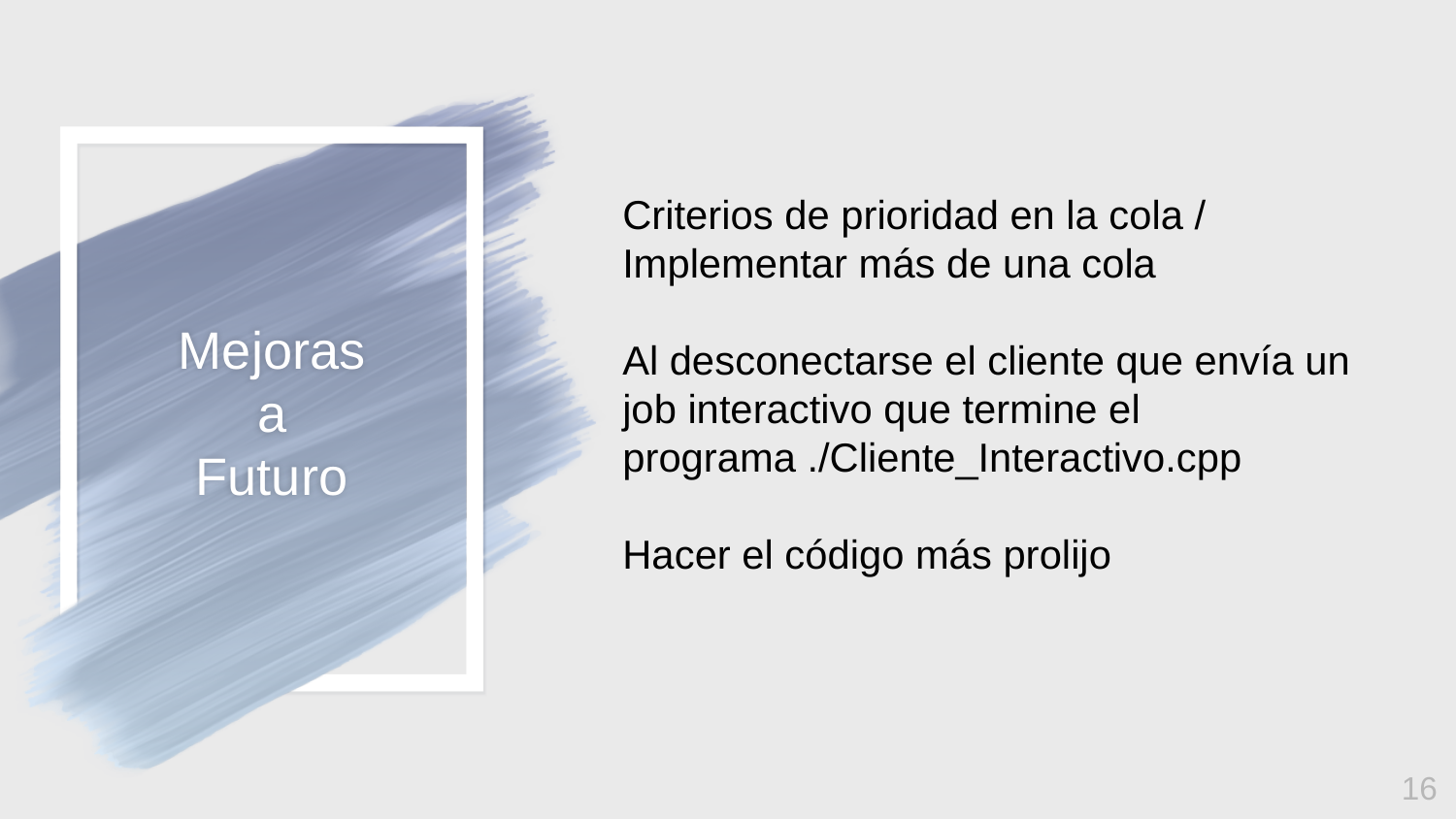

Mejoras
a
Futuro
Criterios de prioridad en la cola / Implementar más de una cola

Al desconectarse el cliente que envía un job interactivo que termine el programa ./Cliente_Interactivo.cpp

Hacer el código más prolijo

16